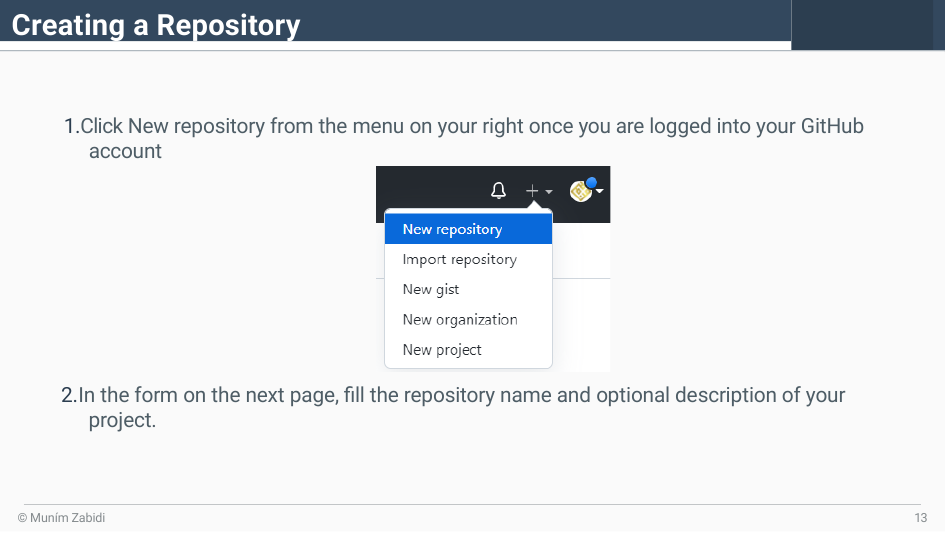

Creating a Repository

1.Click New repository from the menu on your right once you are logged into your GitHub  account

2.In the form on the next page, fill the repository name and optional description of your  project.

© Muním Zabidi
13